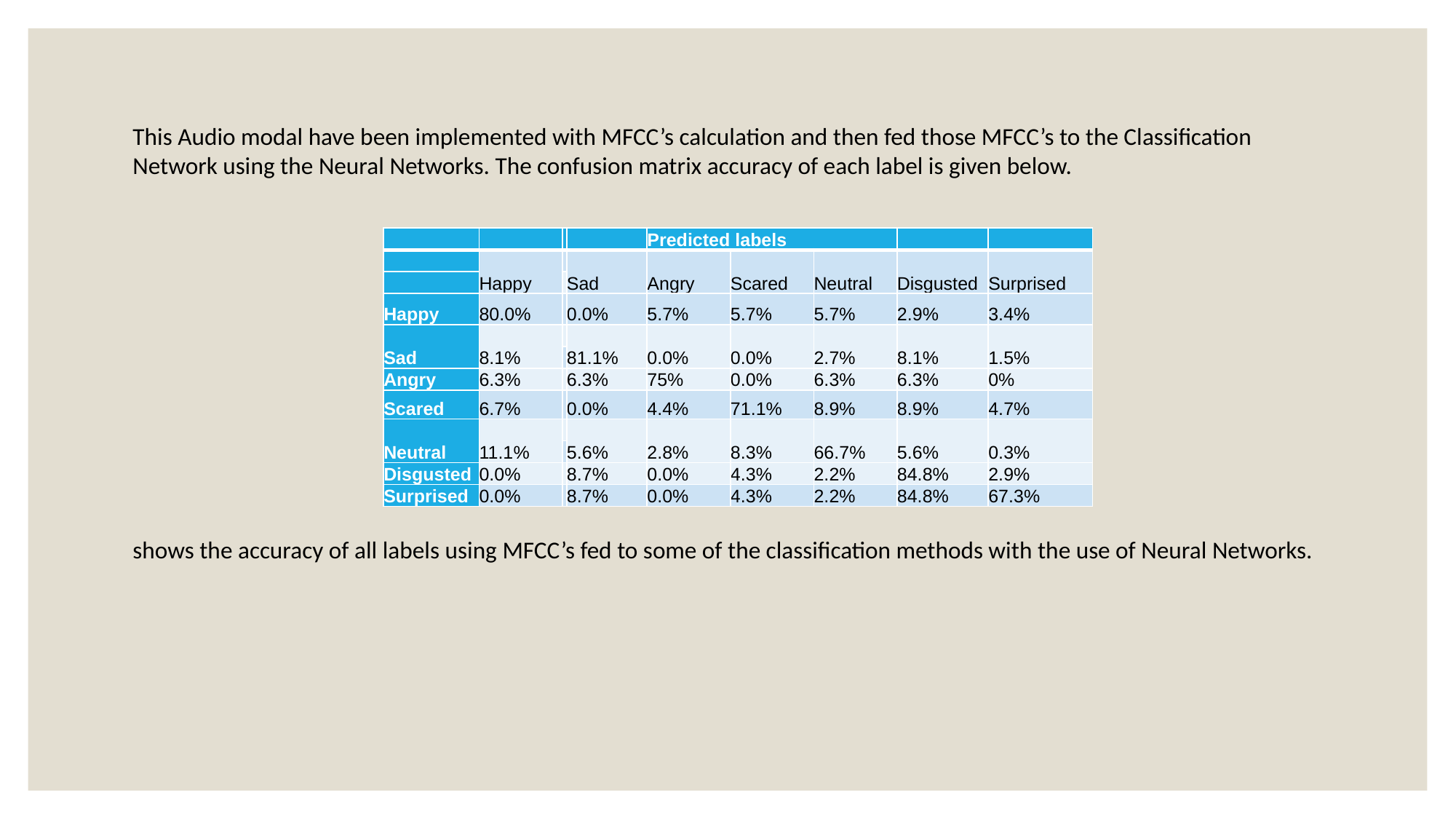

This Audio modal have been implemented with MFCC’s calculation and then fed those MFCC’s to the Classification Network using the Neural Networks. The confusion matrix accuracy of each label is given below.

shows the accuracy of all labels using MFCC’s fed to some of the classification methods with the use of Neural Networks.

|  |  |  |  | Predicted labels |  |  |  |  |
| --- | --- | --- | --- | --- | --- | --- | --- | --- |
|  | Happy |  | Sad | Angry | Scared | Neutral | Disgusted | Surprised |
|  |  |  |  |  |  |  | gusted | prised |
| Happy | 80.0% |  | 0.0% | 5.7% | 5.7% | 5.7% | 2.9% | 3.4% |
| Sad | 8.1% |  | 81.1% | 0.0% | 0.0% | 2.7% | 8.1% | 1.5% |
|  |  |  |  |  |  |  |  |  |
| Angry | 6.3% |  | 6.3% | 75% | 0.0% | 6.3% | 6.3% | 0% |
| Scared | 6.7% |  | 0.0% | 4.4% | 71.1% | 8.9% | 8.9% | 4.7% |
| Neutral | 11.1% |  | 5.6% | 2.8% | 8.3% | 66.7% | 5.6% | 0.3% |
|  |  |  |  |  |  |  |  |  |
| Disgusted | 0.0% |  | 8.7% | 0.0% | 4.3% | 2.2% | 84.8% | 2.9% |
| Surprised | 0.0% |  | 8.7% | 0.0% | 4.3% | 2.2% | 84.8% | 67.3% |